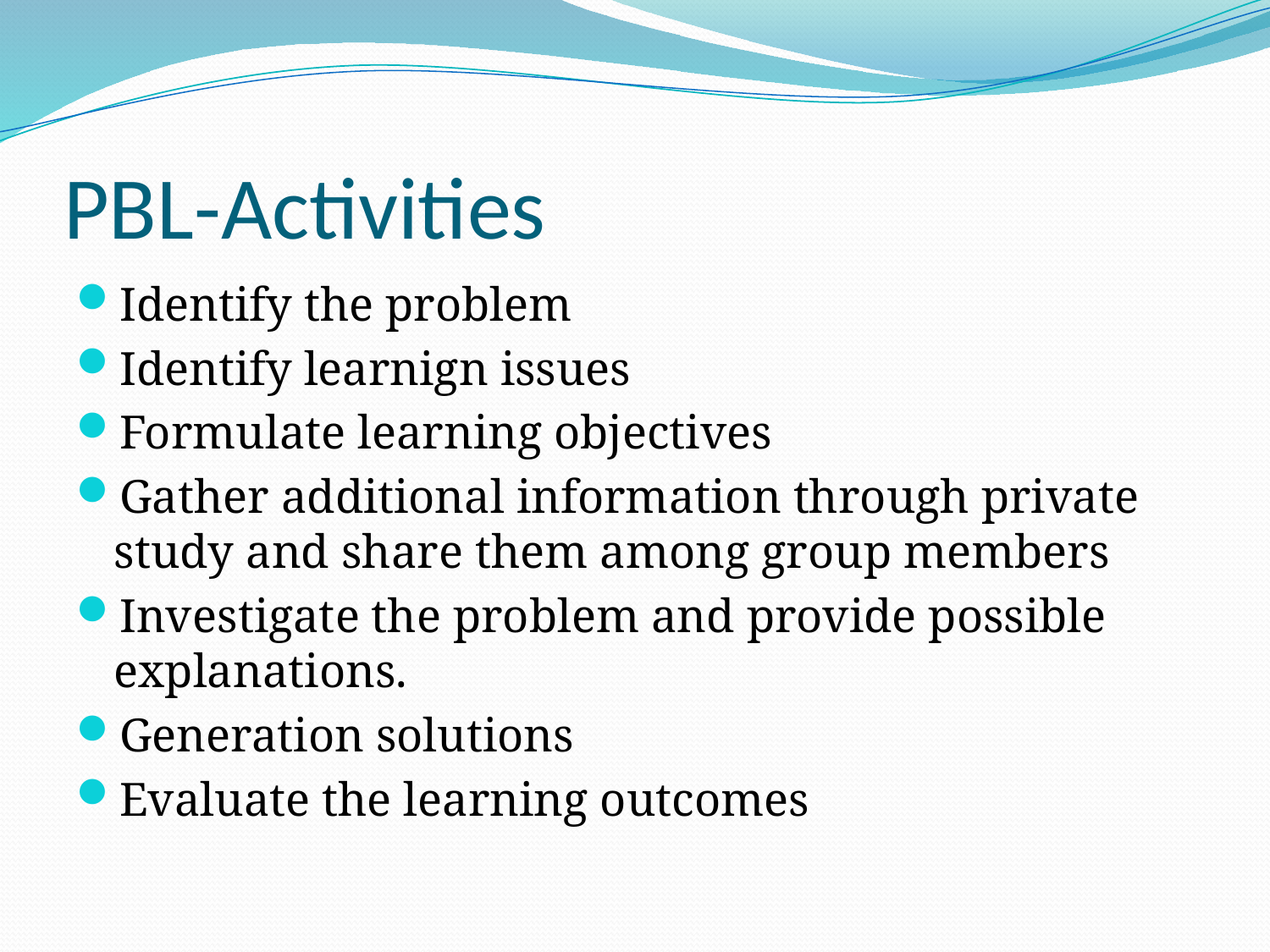

# PBL-Activities
Identify the problem
Identify learnign issues
Formulate learning objectives
Gather additional information through private study and share them among group members
Investigate the problem and provide possible explanations.
Generation solutions
Evaluate the learning outcomes